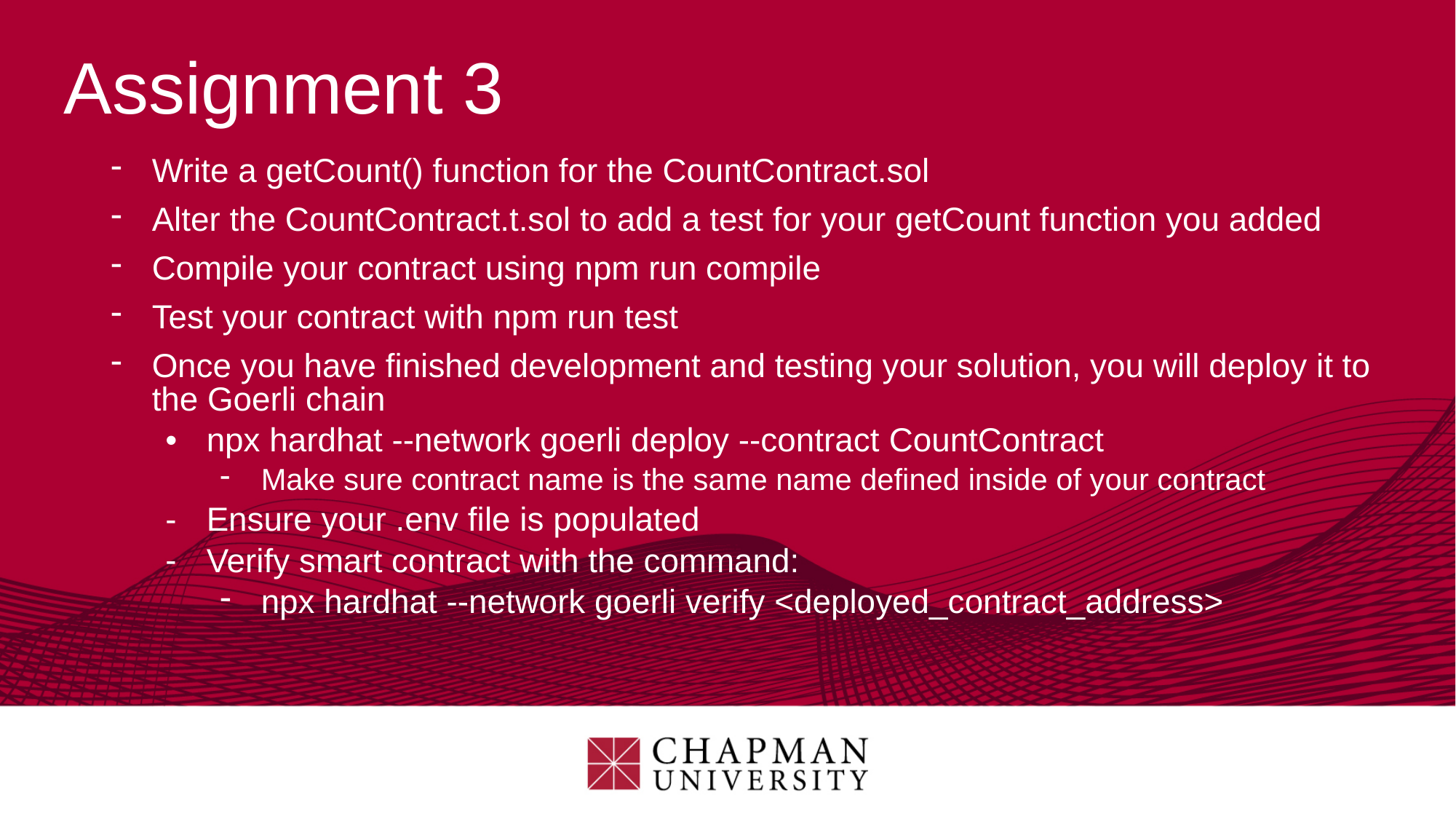

# Assignment 3
Write a getCount() function for the CountContract.sol
Alter the CountContract.t.sol to add a test for your getCount function you added
Compile your contract using npm run compile
Test your contract with npm run test
Once you have finished development and testing your solution, you will deploy it to the Goerli chain
npx hardhat --network goerli deploy --contract CountContract
Make sure contract name is the same name defined inside of your contract
Ensure your .env file is populated
Verify smart contract with the command:
npx hardhat --network goerli verify <deployed_contract_address>